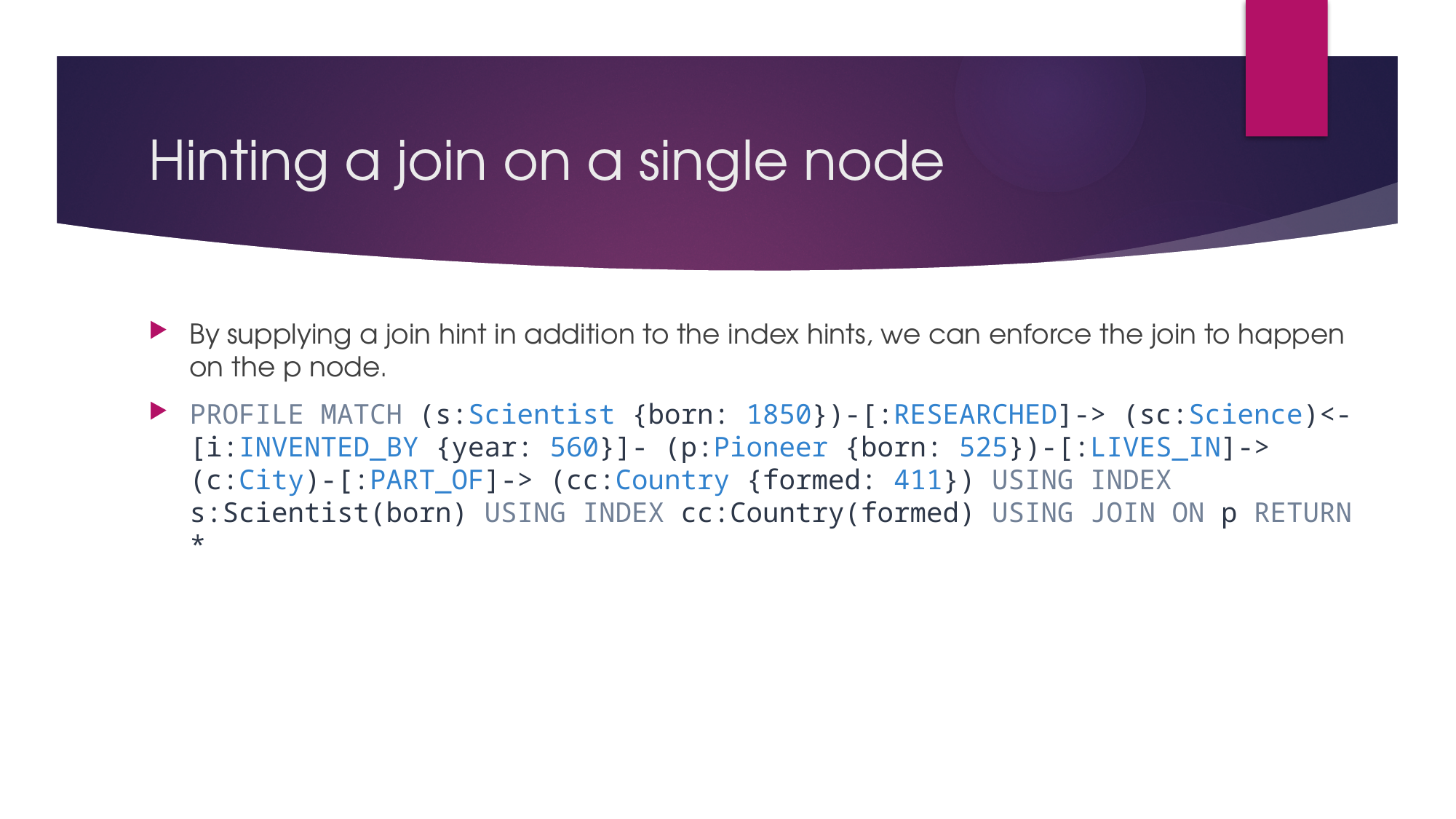

# Hinting a join on a single node
By supplying a join hint in addition to the index hints, we can enforce the join to happen on the p node.
PROFILE MATCH (s:Scientist {born: 1850})-[:RESEARCHED]-> (sc:Science)<-[i:INVENTED_BY {year: 560}]- (p:Pioneer {born: 525})-[:LIVES_IN]-> (c:City)-[:PART_OF]-> (cc:Country {formed: 411}) USING INDEX s:Scientist(born) USING INDEX cc:Country(formed) USING JOIN ON p RETURN *